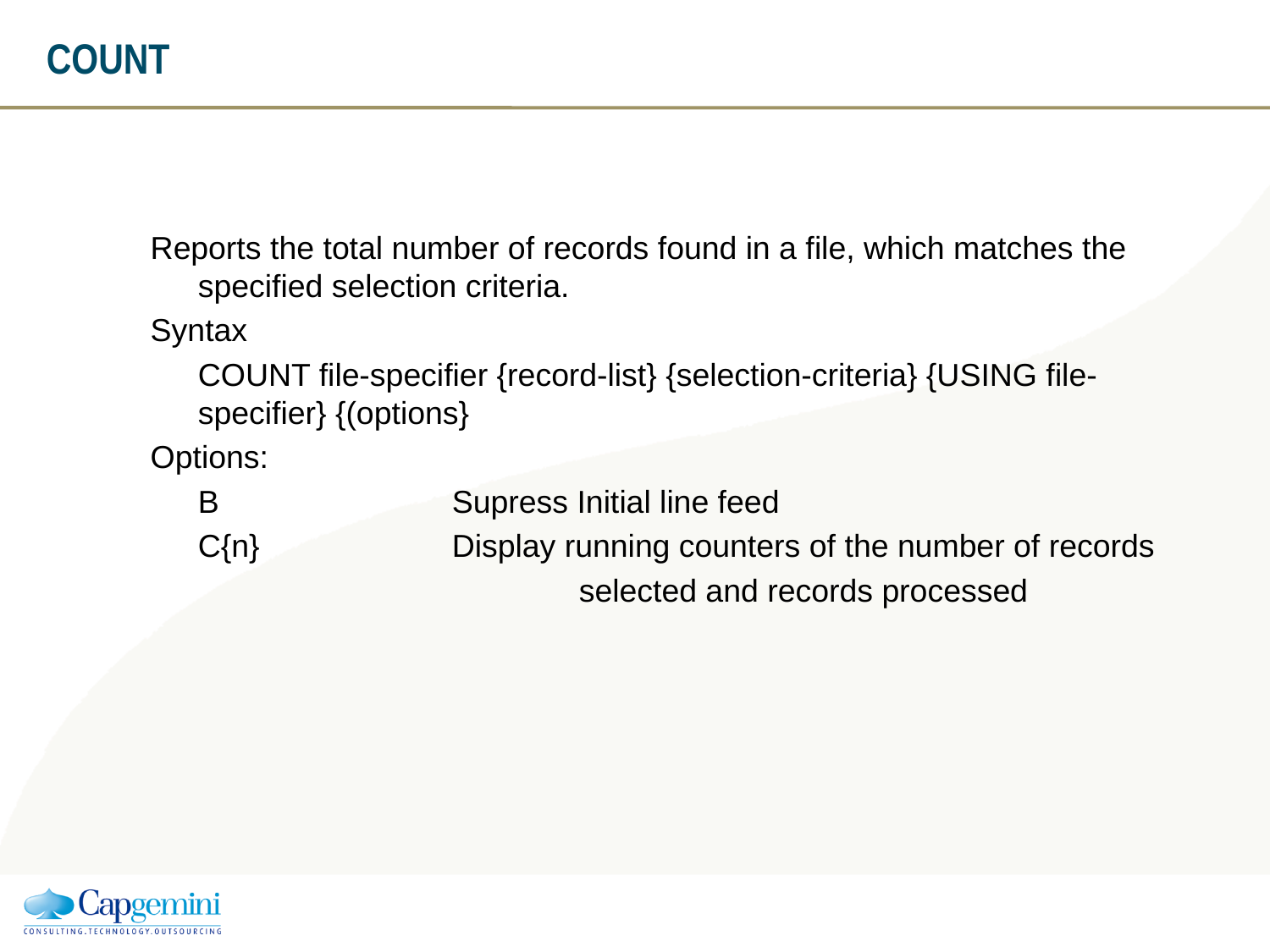

# COUNT
Reports the total number of records found in a file, which matches the specified selection criteria.
Syntax
	COUNT file-specifier {record-list} {selection-criteria} {USING file- specifier} {(options}
Options:
	B 		Supress Initial line feed
	C{n}		Display running counters of the number of records
				selected and records processed